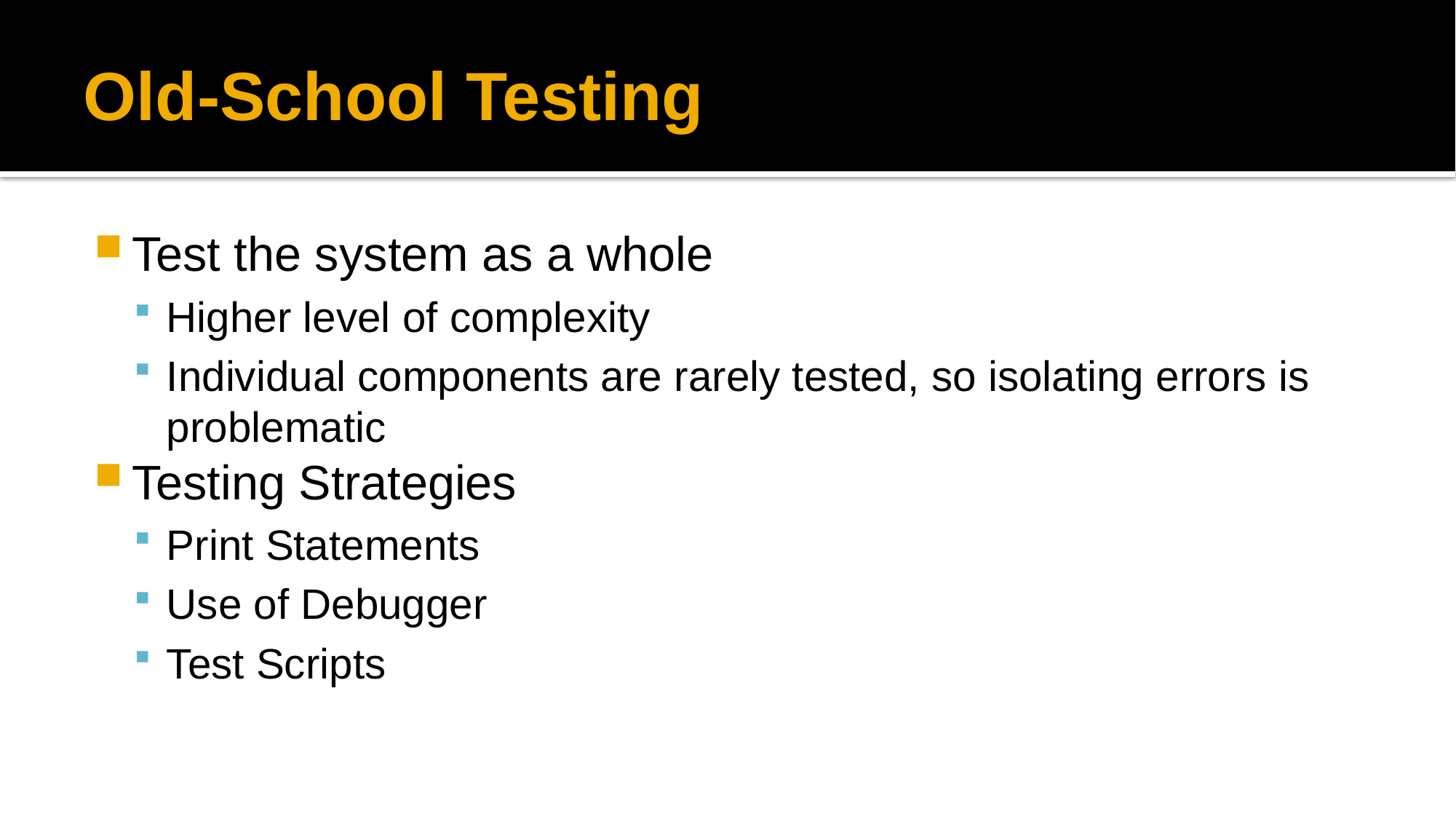

# Old-School Testing
Test the system as a whole
Higher level of complexity
Individual components are rarely tested, so isolating errors is problematic
Testing Strategies
Print Statements
Use of Debugger
Test Scripts